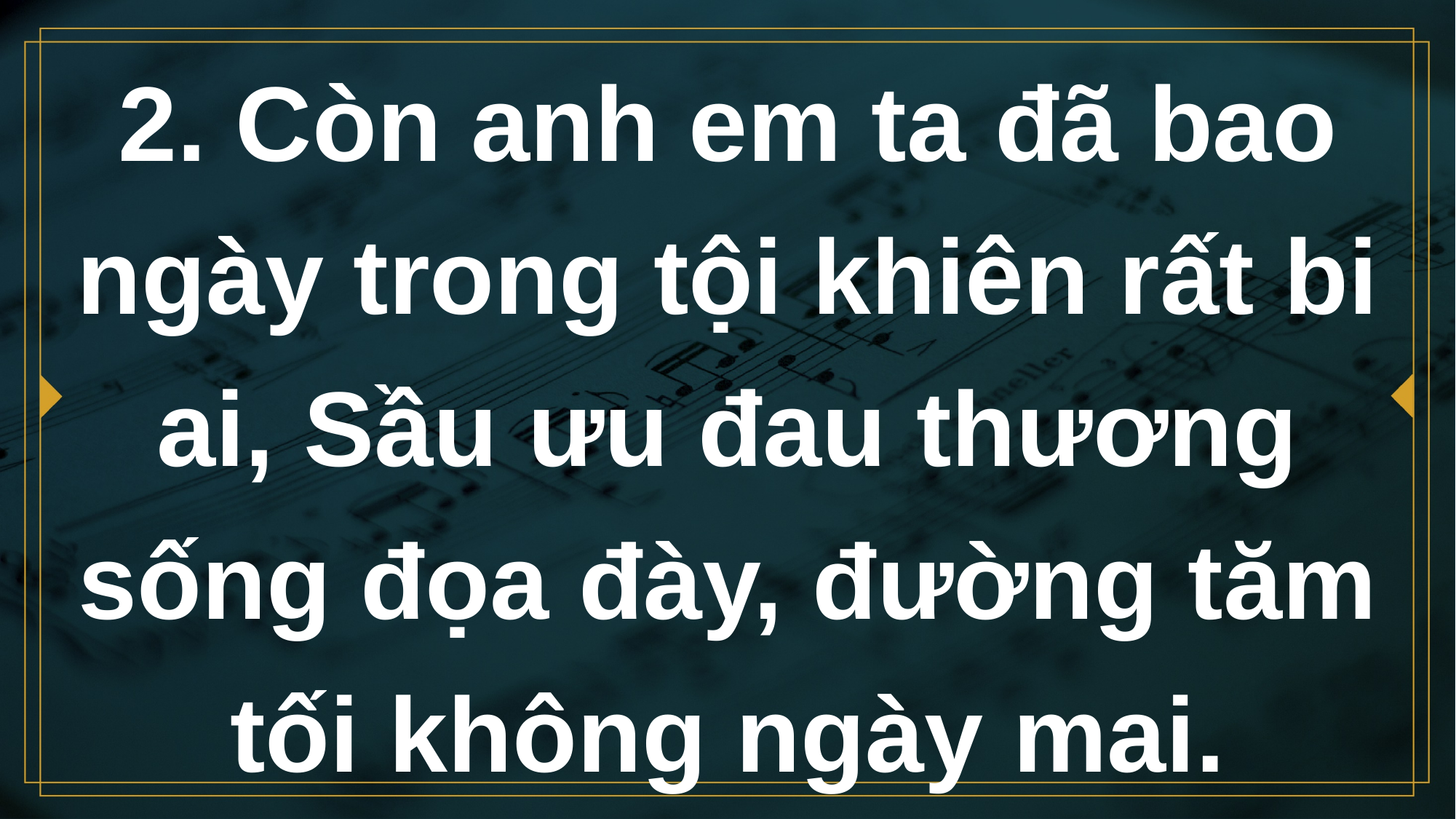

# 2. Còn anh em ta đã bao ngày trong tội khiên rất bi ai, Sầu ưu đau thương sống đọa đày, đường tăm tối không ngày mai.